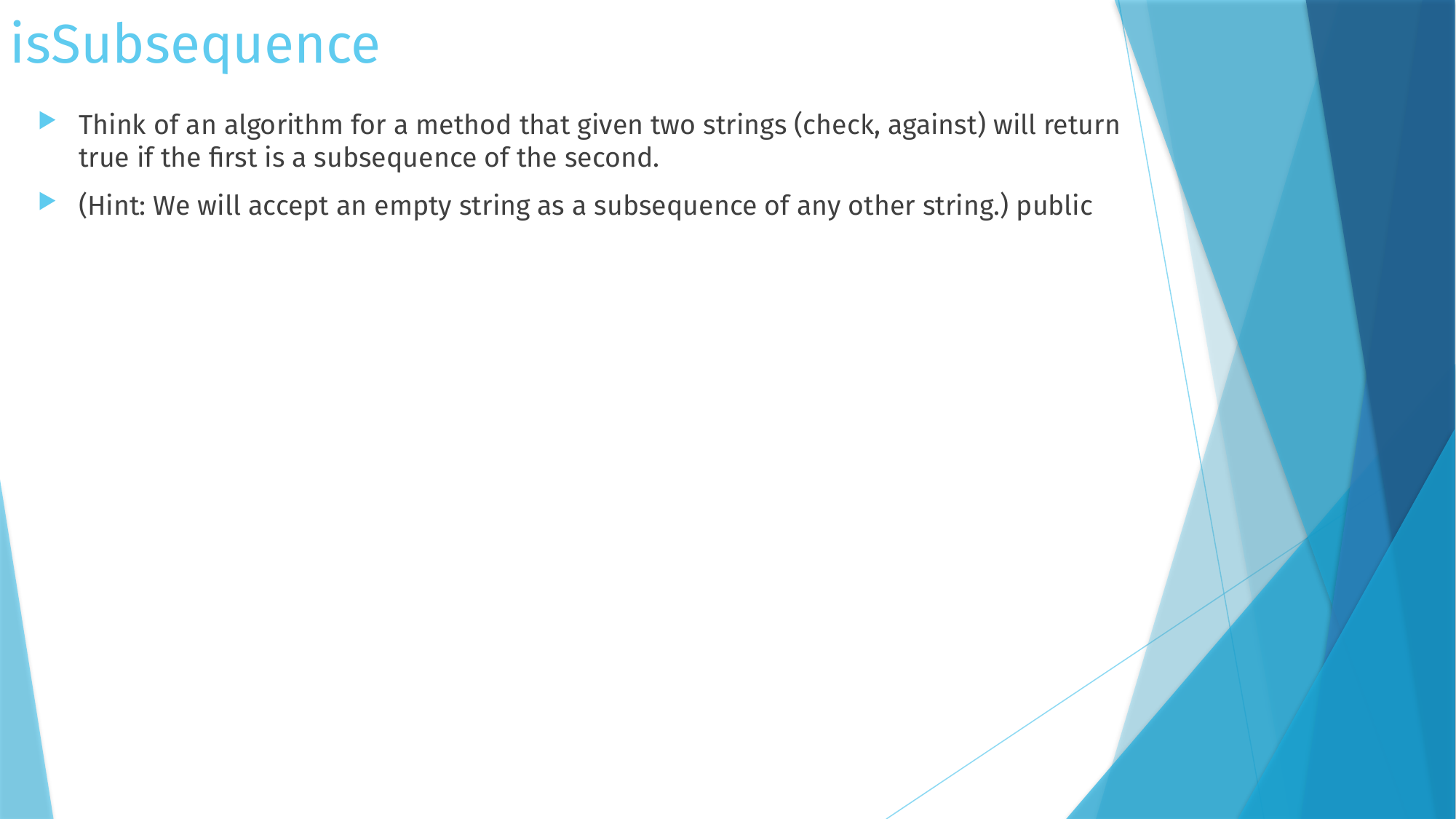

# isSubsequence
Think of an algorithm for a method that given two strings (check, against) will return true if the first is a subsequence of the second.
(Hint: We will accept an empty string as a subsequence of any other string.) public